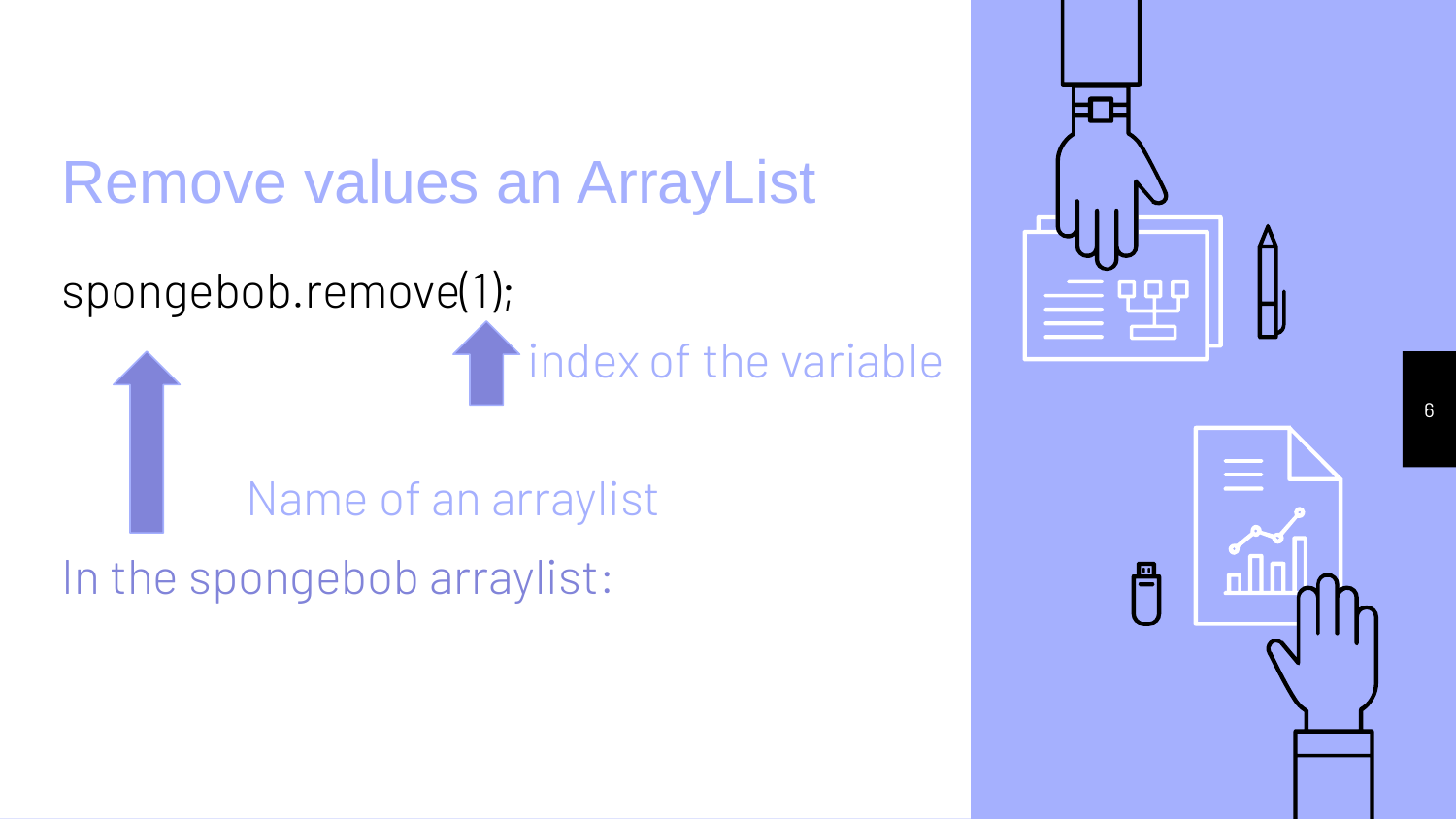

# Remove values an ArrayList
spongebob.remove(1);
   index of the variable

	    Name of an arraylist
In the spongebob arraylist:

6